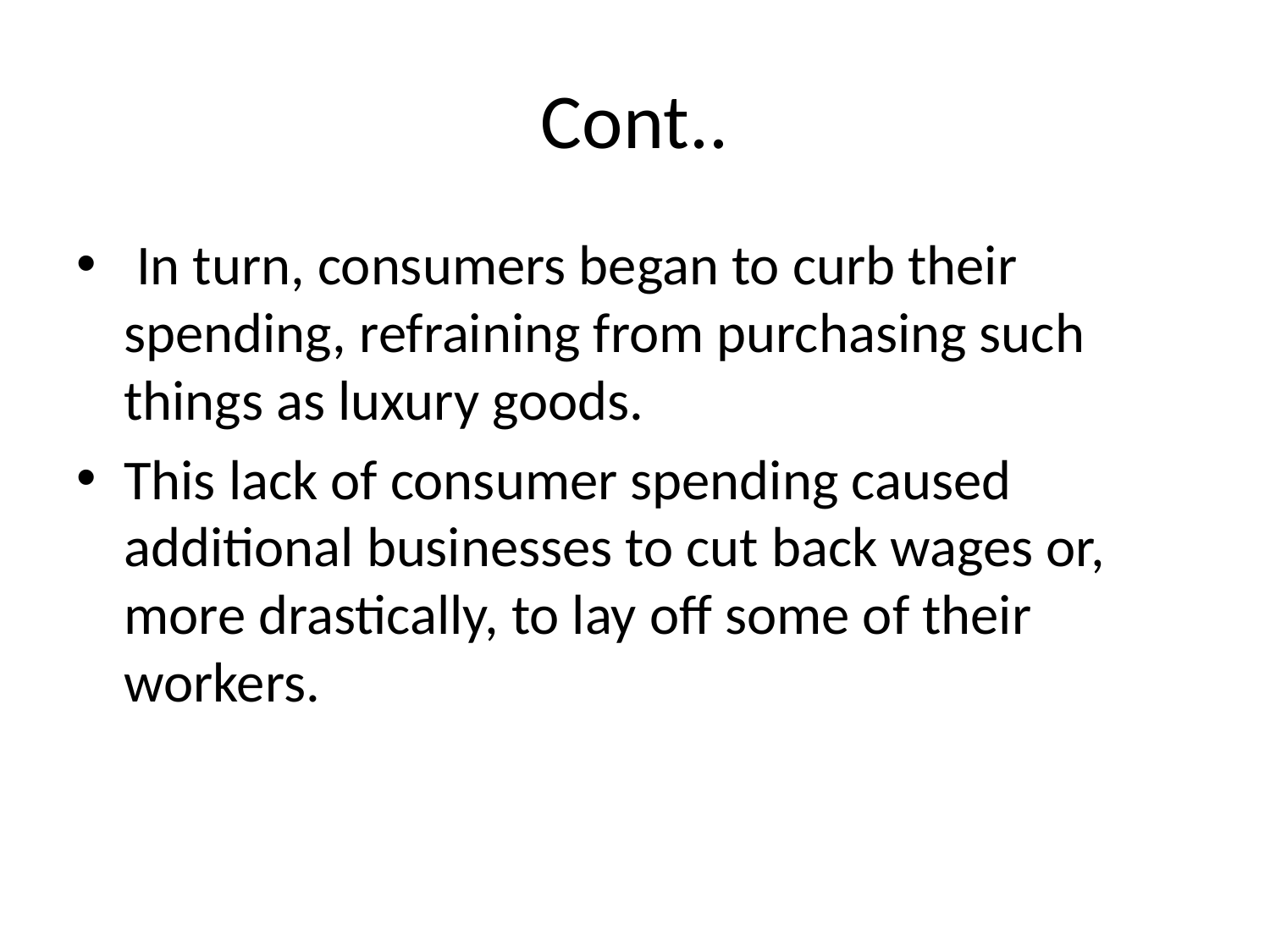

# Cont..
 In turn, consumers began to curb their spending, refraining from purchasing such things as luxury goods.
This lack of consumer spending caused additional businesses to cut back wages or, more drastically, to lay off some of their workers.